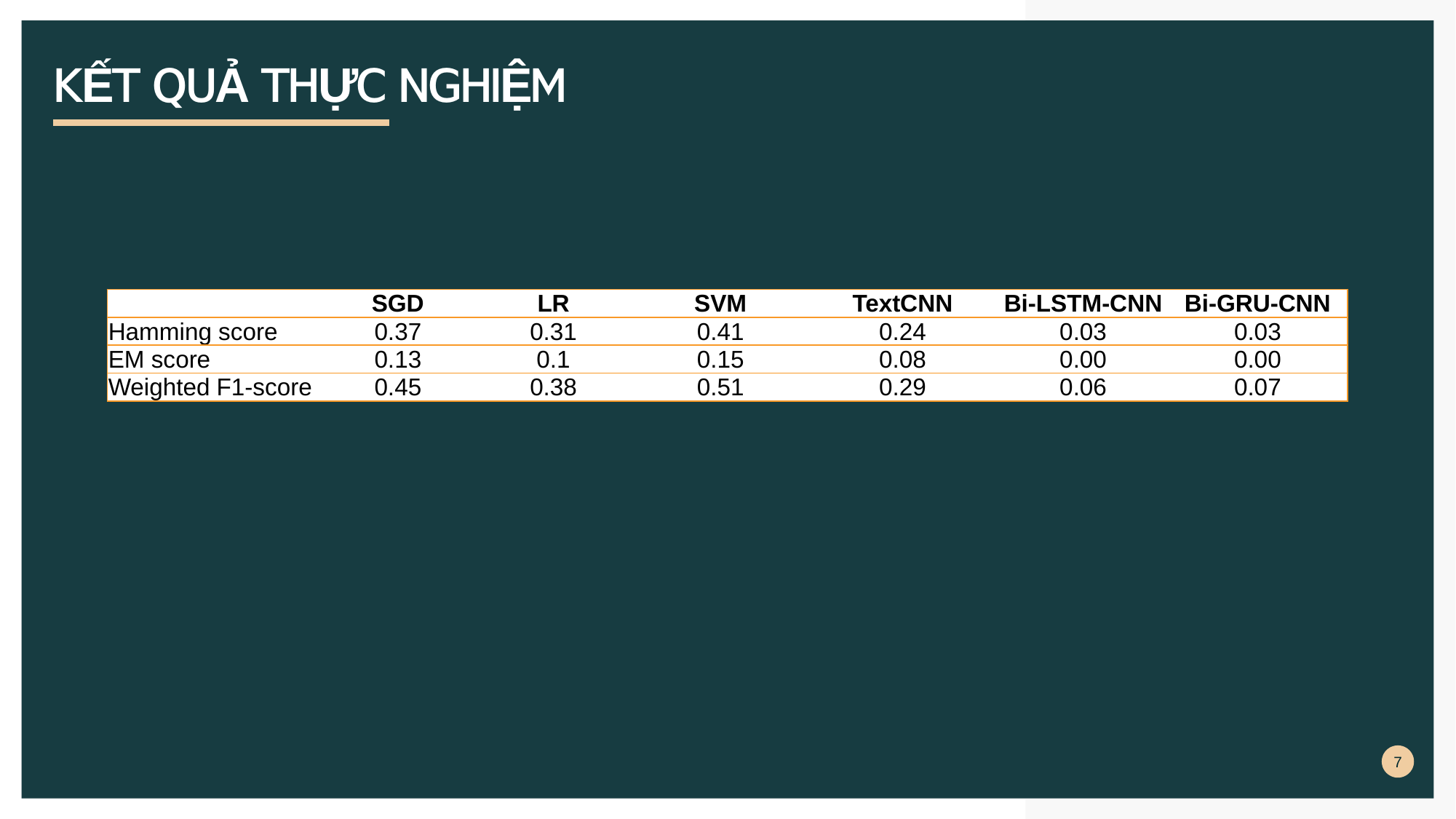

# KẾT QUẢ THỰC NGHIỆM

|  | SGD | LR | SVM | TextCNN | Bi-LSTM-CNN | Bi-GRU-CNN |
| --- | --- | --- | --- | --- | --- | --- |
| Hamming score | 0.37 | 0.31 | 0.41 | 0.24 | 0.03 | 0.03 |
| EM score | 0.13 | 0.1 | 0.15 | 0.08 | 0.00 | 0.00 |
| Weighted F1-score | 0.45 | 0.38 | 0.51 | 0.29 | 0.06 | 0.07 |
7